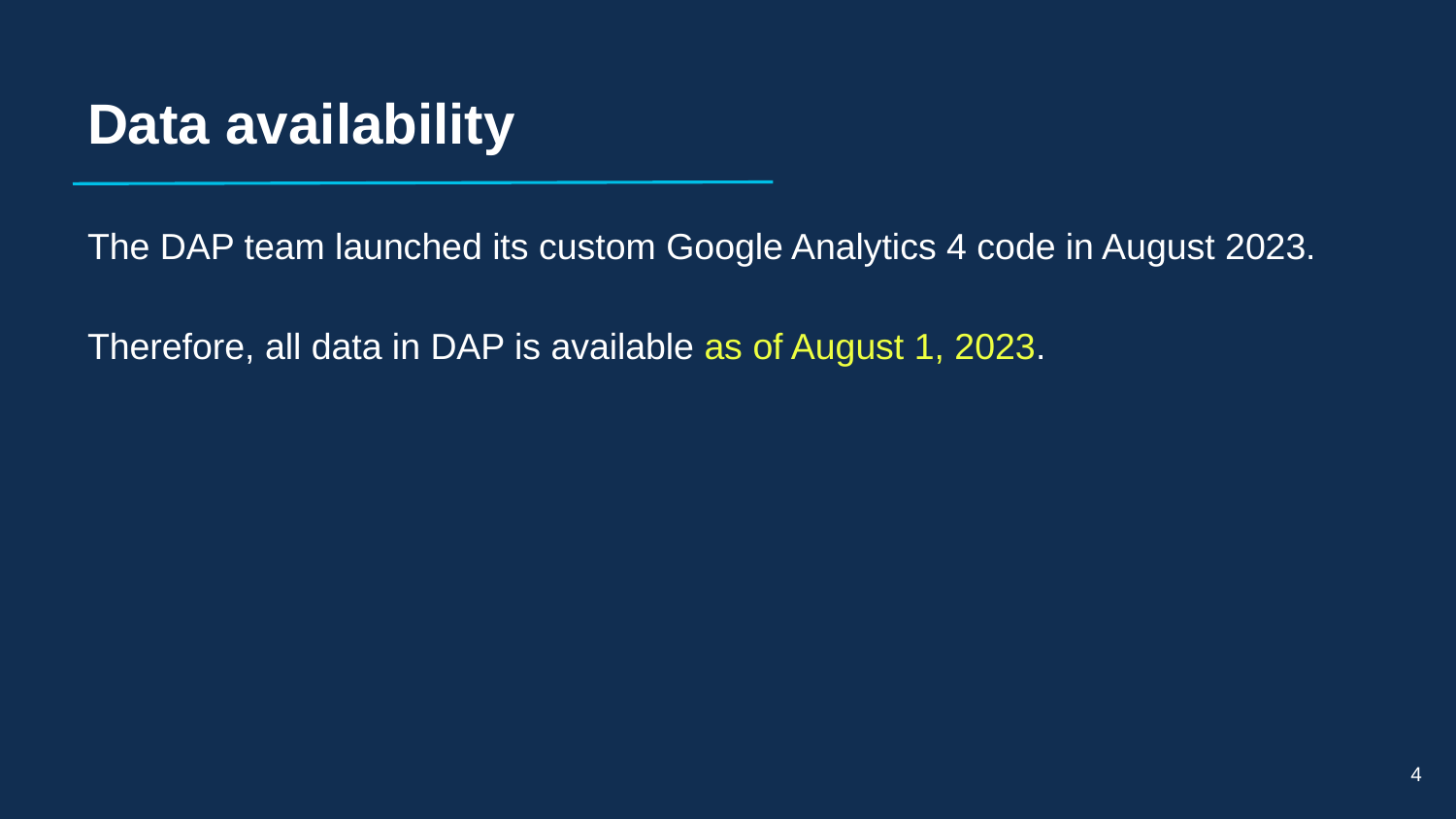

# Data availability
The DAP team launched its custom Google Analytics 4 code in August 2023.

Therefore, all data in DAP is available as of August 1, 2023.
4